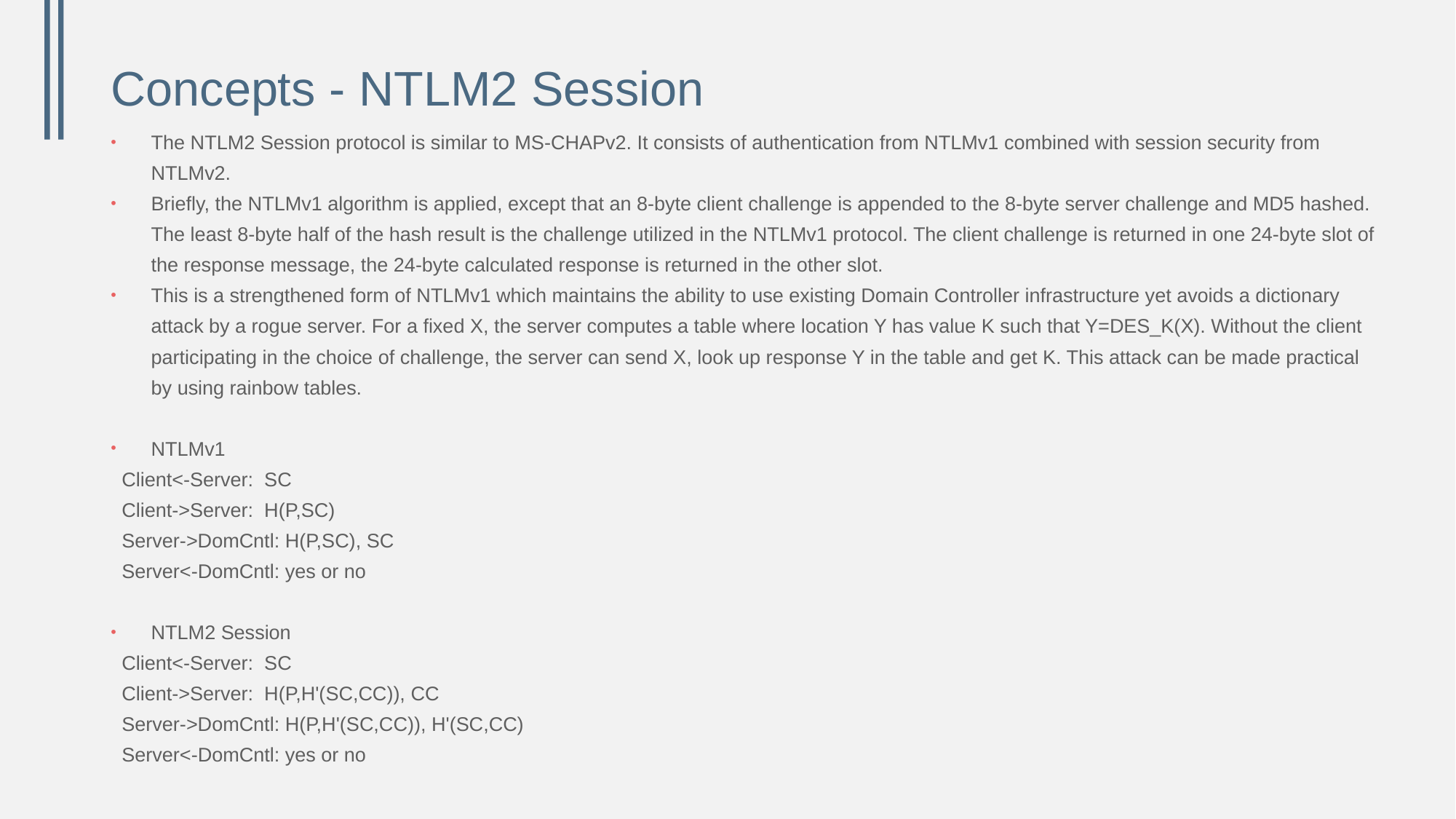

# Concepts - NTLM2 Session
The NTLM2 Session protocol is similar to MS-CHAPv2. It consists of authentication from NTLMv1 combined with session security from NTLMv2.
Briefly, the NTLMv1 algorithm is applied, except that an 8-byte client challenge is appended to the 8-byte server challenge and MD5 hashed. The least 8-byte half of the hash result is the challenge utilized in the NTLMv1 protocol. The client challenge is returned in one 24-byte slot of the response message, the 24-byte calculated response is returned in the other slot.
This is a strengthened form of NTLMv1 which maintains the ability to use existing Domain Controller infrastructure yet avoids a dictionary attack by a rogue server. For a fixed X, the server computes a table where location Y has value K such that Y=DES_K(X). Without the client participating in the choice of challenge, the server can send X, look up response Y in the table and get K. This attack can be made practical by using rainbow tables.

NTLMv1
  Client<-Server:  SC
  Client->Server:  H(P,SC)
  Server->DomCntl: H(P,SC), SC
  Server<-DomCntl: yes or no

NTLM2 Session
  Client<-Server:  SC
  Client->Server:  H(P,H'(SC,CC)), CC
  Server->DomCntl: H(P,H'(SC,CC)), H'(SC,CC)
  Server<-DomCntl: yes or no